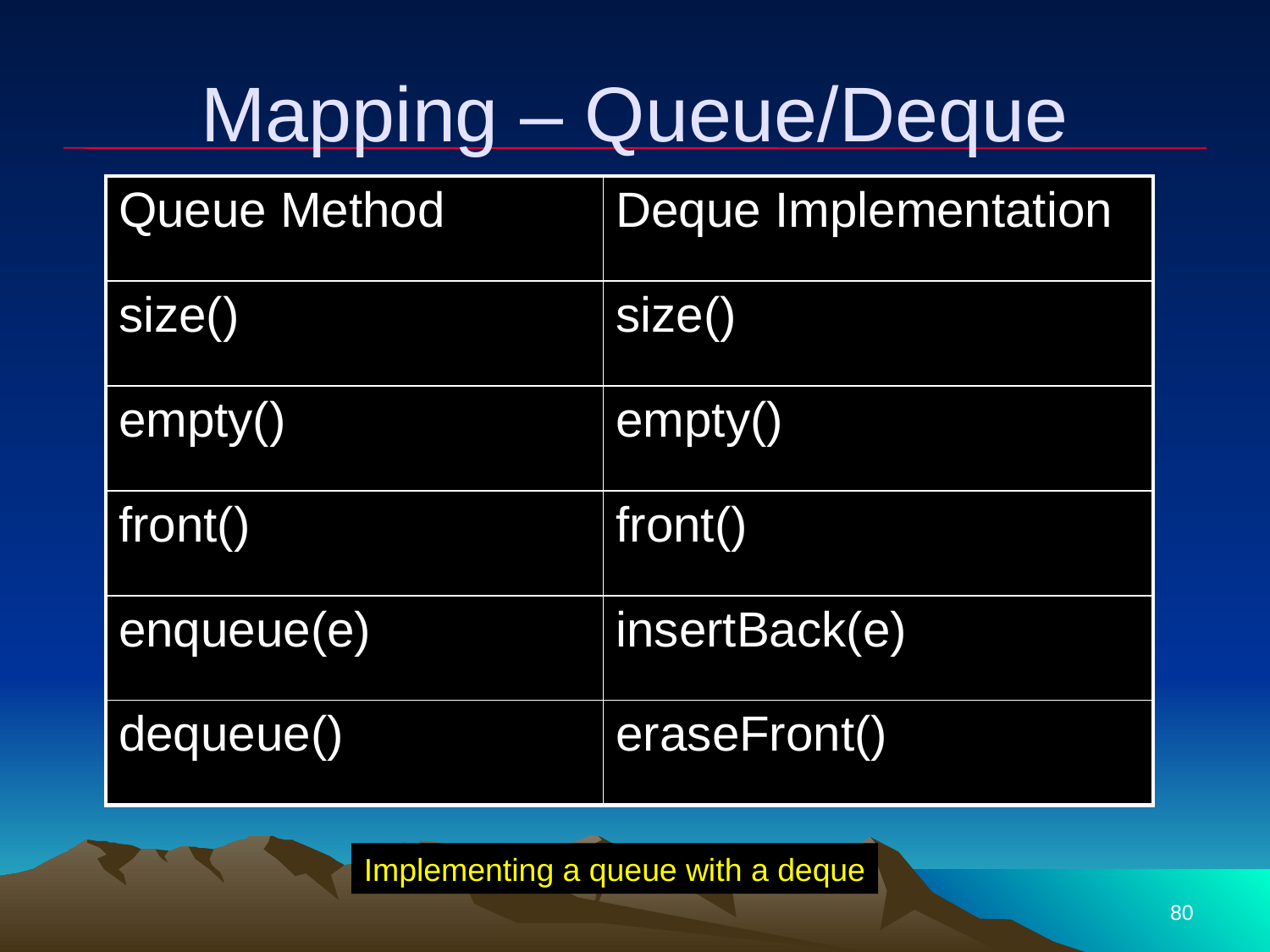

# Mapping – Queue/Deque
| Queue Method | Deque Implementation |
| --- | --- |
| size() | size() |
| empty() | empty() |
| front() | front() |
| enqueue(e) | insertBack(e) |
| dequeue() | eraseFront() |
Implementing a queue with a deque
80